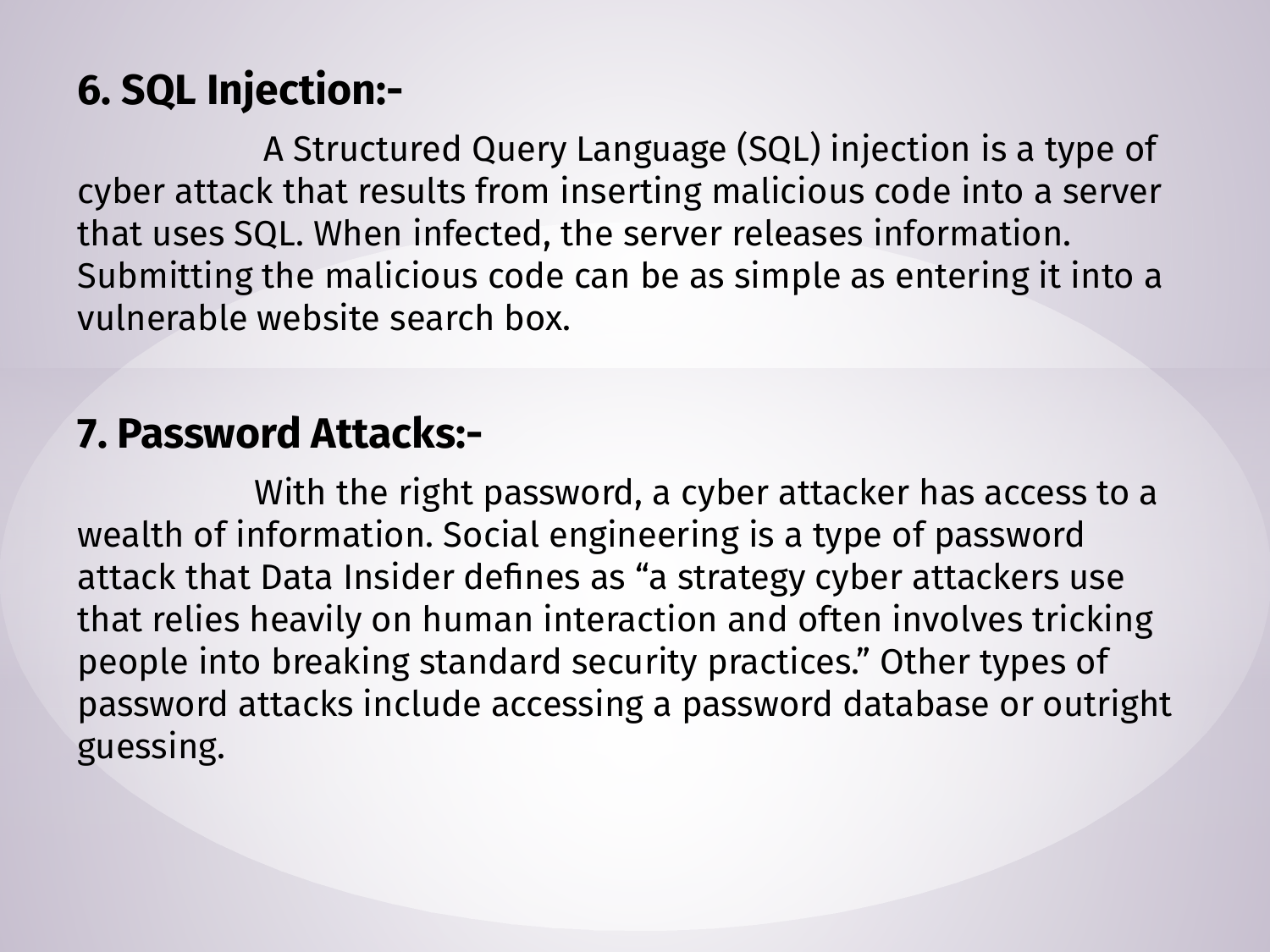

6. SQL Injection:-
                    A Structured Query Language (SQL) injection is a type of cyber attack that results from inserting malicious code into a server that uses SQL. When infected, the server releases information. Submitting the malicious code can be as simple as entering it into a vulnerable website search box.

7. Password Attacks:-
                   With the right password, a cyber attacker has access to a wealth of information. Social engineering is a type of password attack that Data Insider defines as “a strategy cyber attackers use that relies heavily on human interaction and often involves tricking people into breaking standard security practices.” Other types of password attacks include accessing a password database or outright guessing.